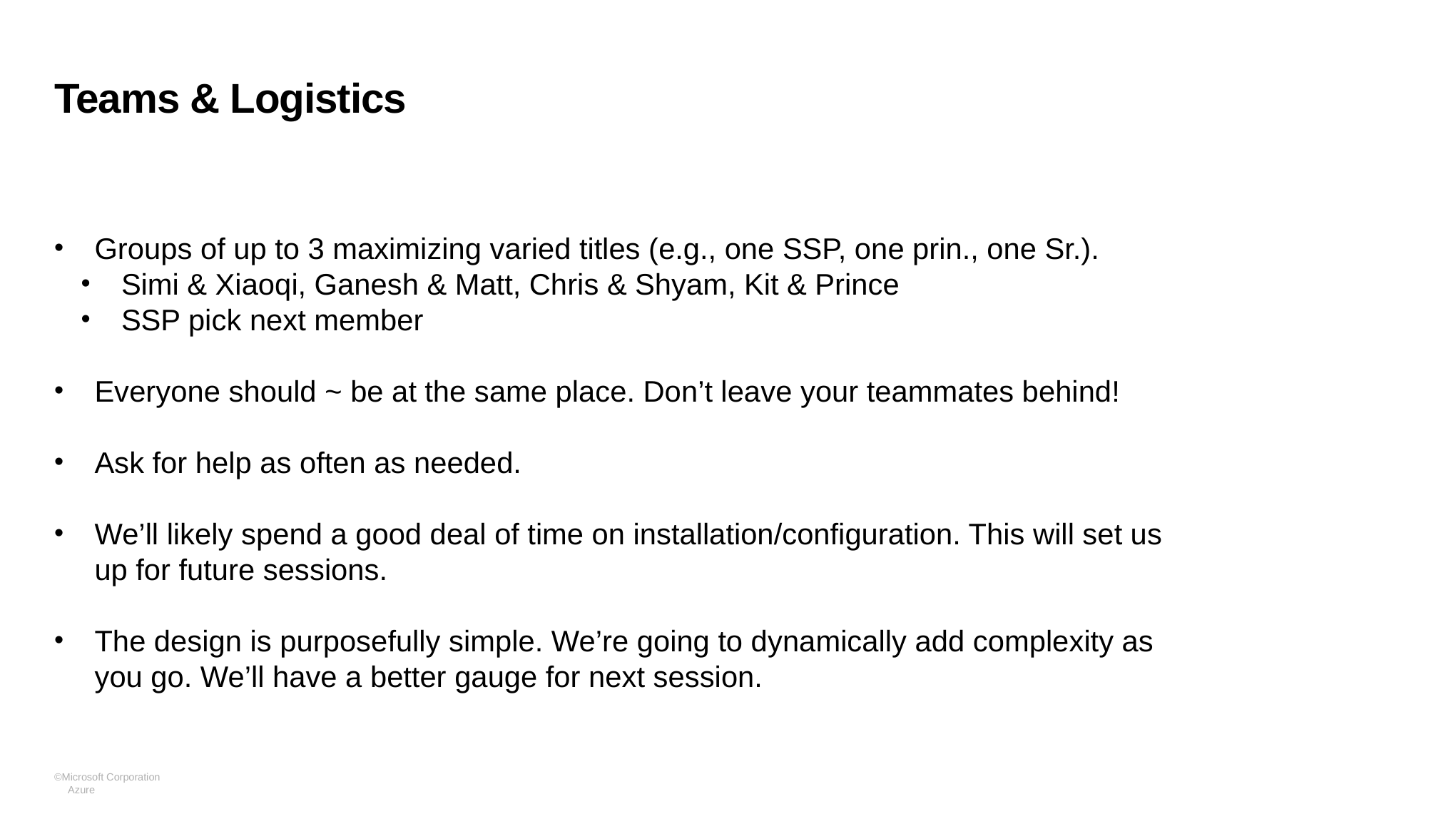

# Teams & Logistics
Groups of up to 3 maximizing varied titles (e.g., one SSP, one prin., one Sr.).
Simi & Xiaoqi, Ganesh & Matt, Chris & Shyam, Kit & Prince
SSP pick next member

Everyone should ~ be at the same place. Don’t leave your teammates behind!

Ask for help as often as needed.

We’ll likely spend a good deal of time on installation/configuration. This will set us up for future sessions.

The design is purposefully simple. We’re going to dynamically add complexity as you go. We’ll have a better gauge for next session.